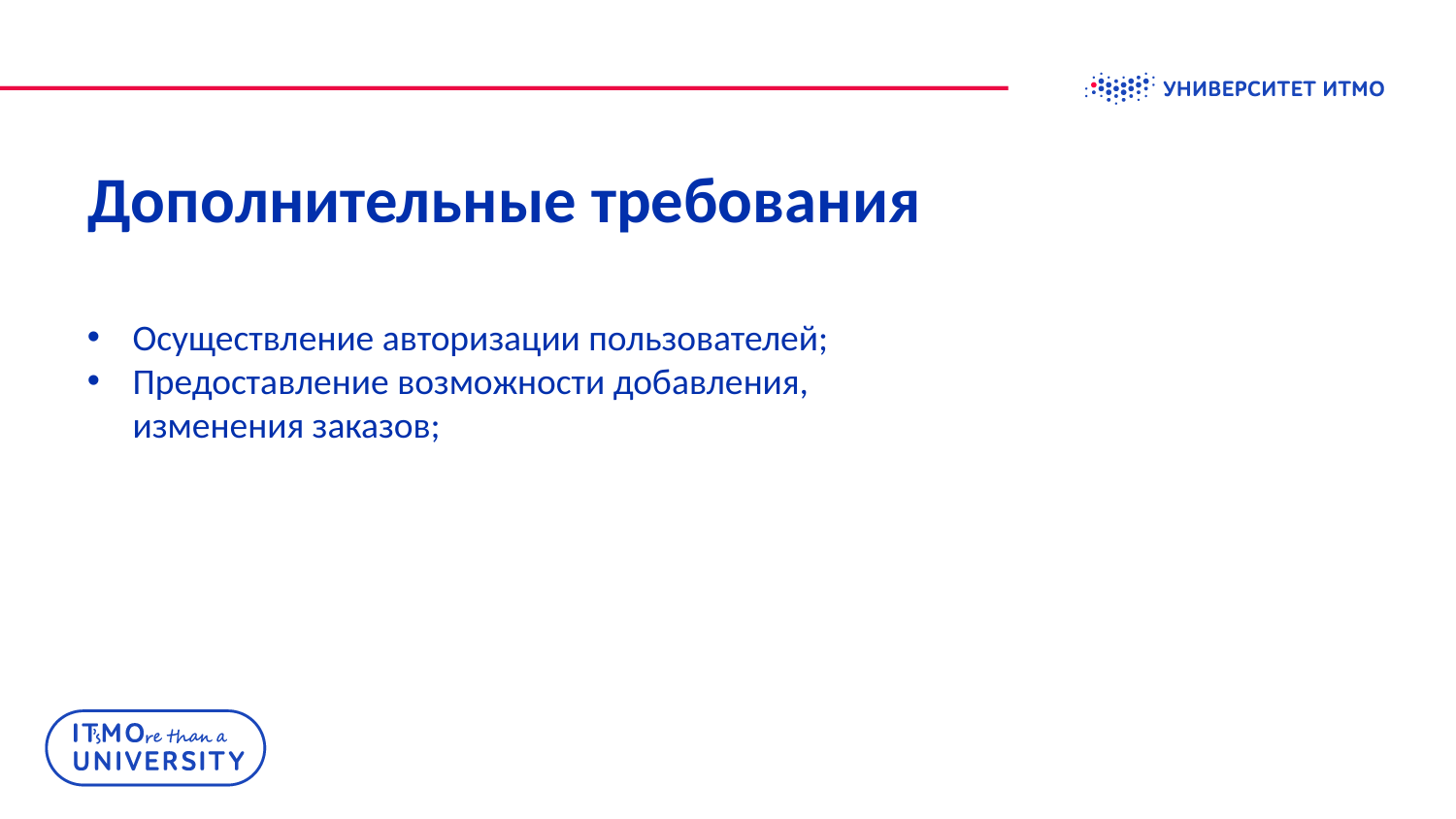

# Дополнительные требования
Осуществление авторизации пользователей;
Предоставление возможности добавления, изменения заказов;